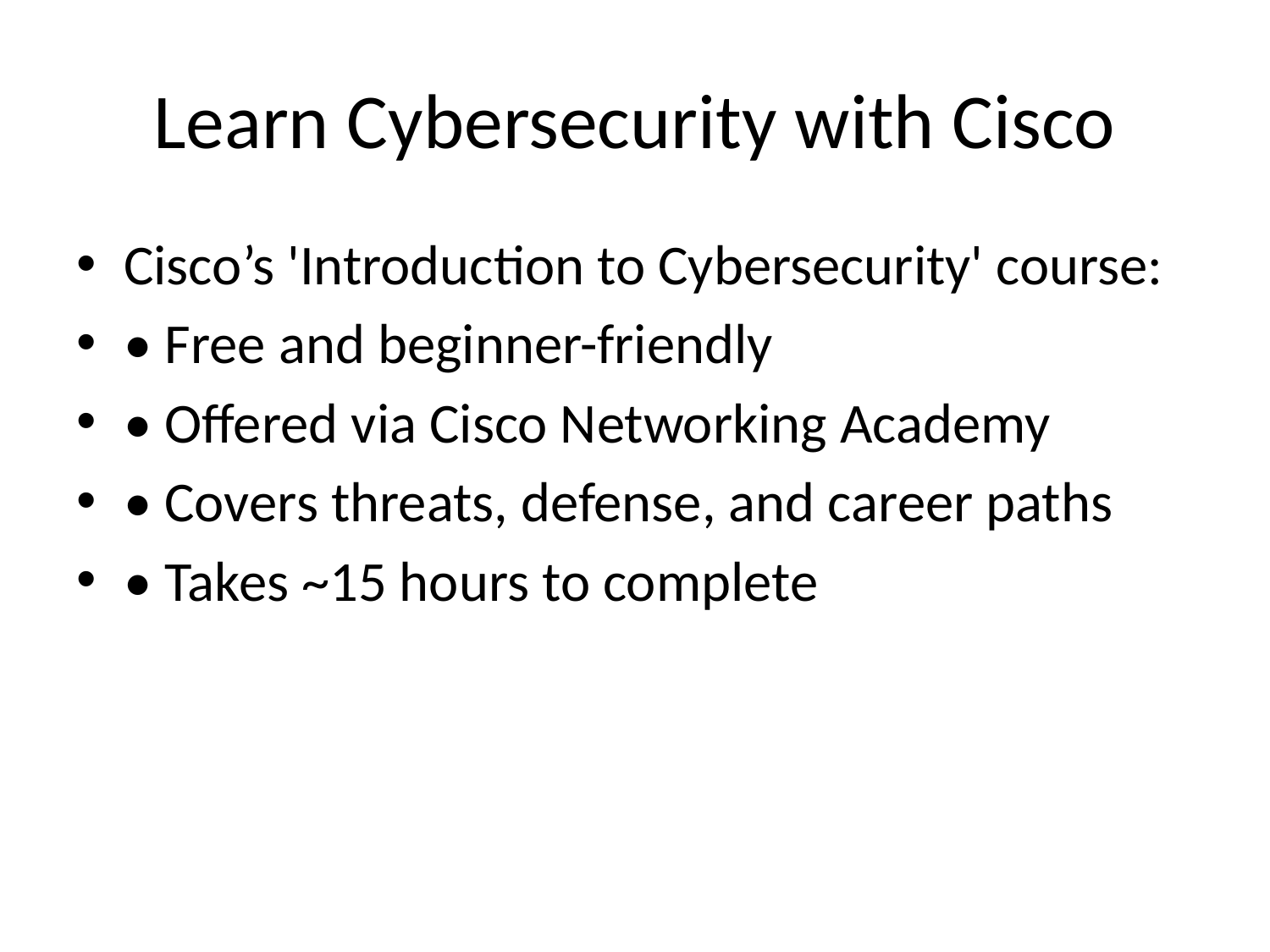

# Learn Cybersecurity with Cisco
Cisco’s 'Introduction to Cybersecurity' course:
• Free and beginner-friendly
• Offered via Cisco Networking Academy
• Covers threats, defense, and career paths
• Takes ~15 hours to complete